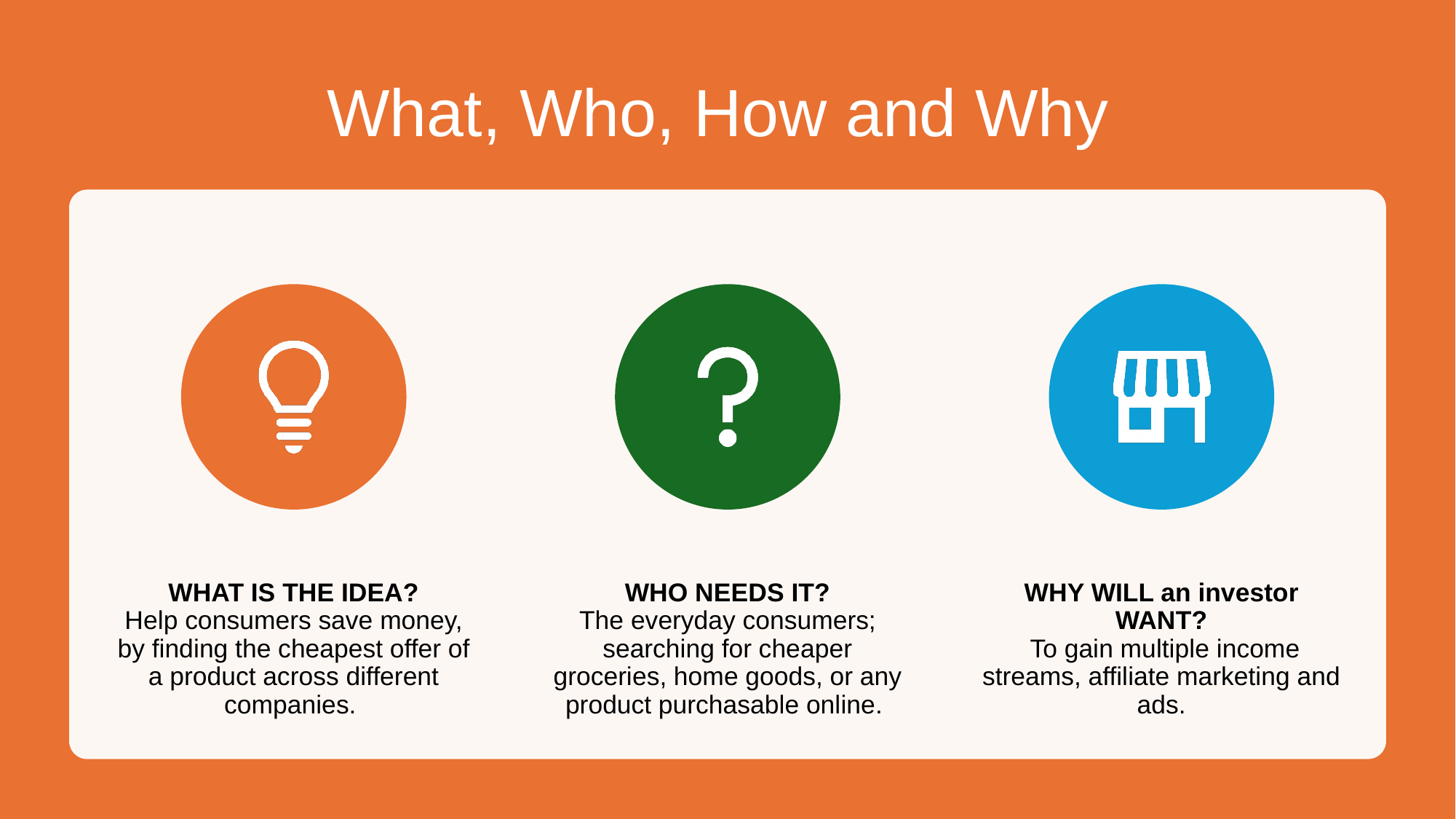

# What, Who, How and Why

WHAT IS THE IDEA?
Help consumers save money, by finding the cheapest offer of a product across different companies.

WHO NEEDS IT?
The everyday consumers; searching for cheaper groceries, home goods, or any product purchasable online.

WHY WILL an investor WANT?
 To gain multiple income streams, affiliate marketing and ads.